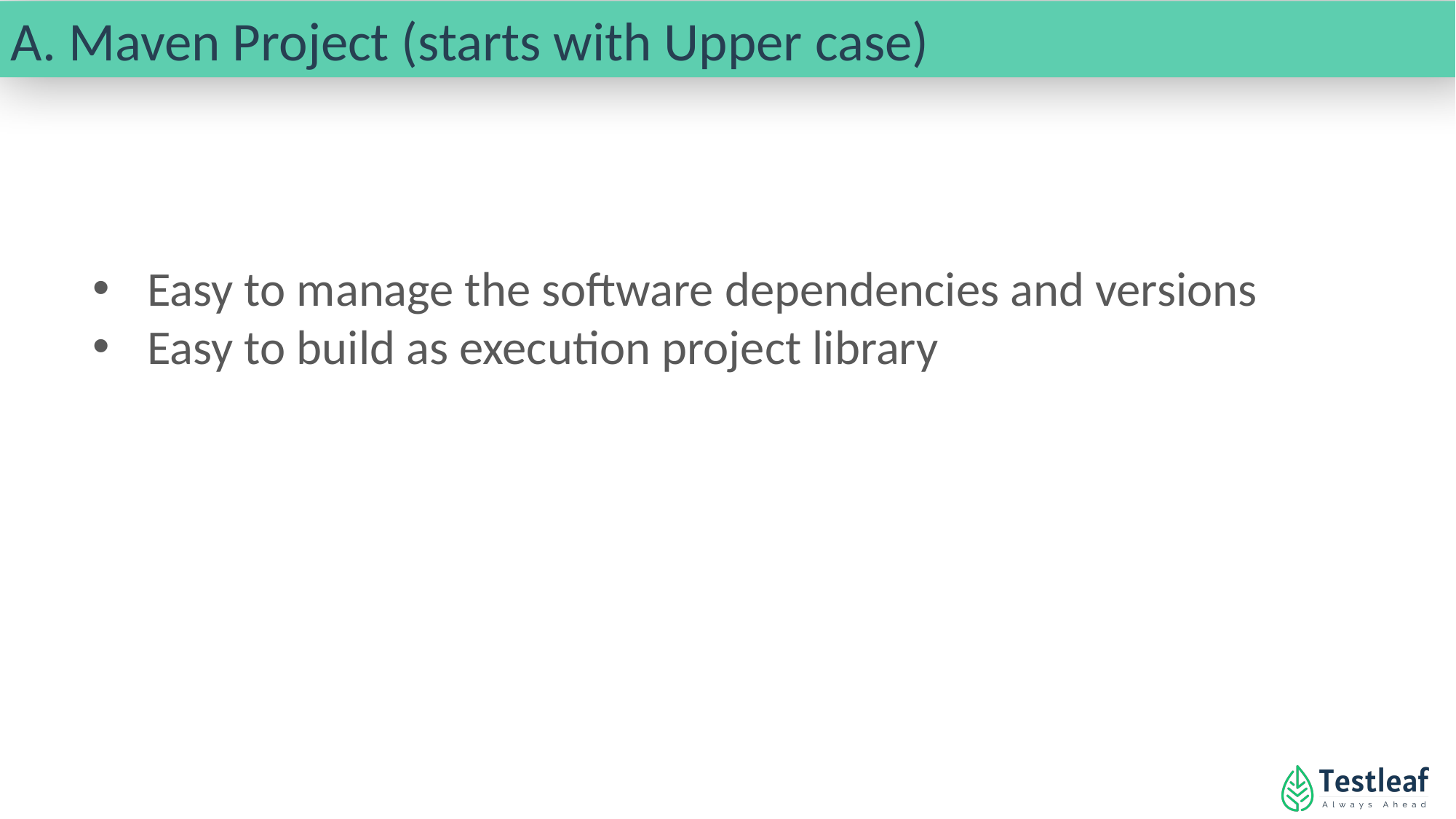

A. Maven Project (starts with Upper case)
Easy to manage the software dependencies and versions
Easy to build as execution project library